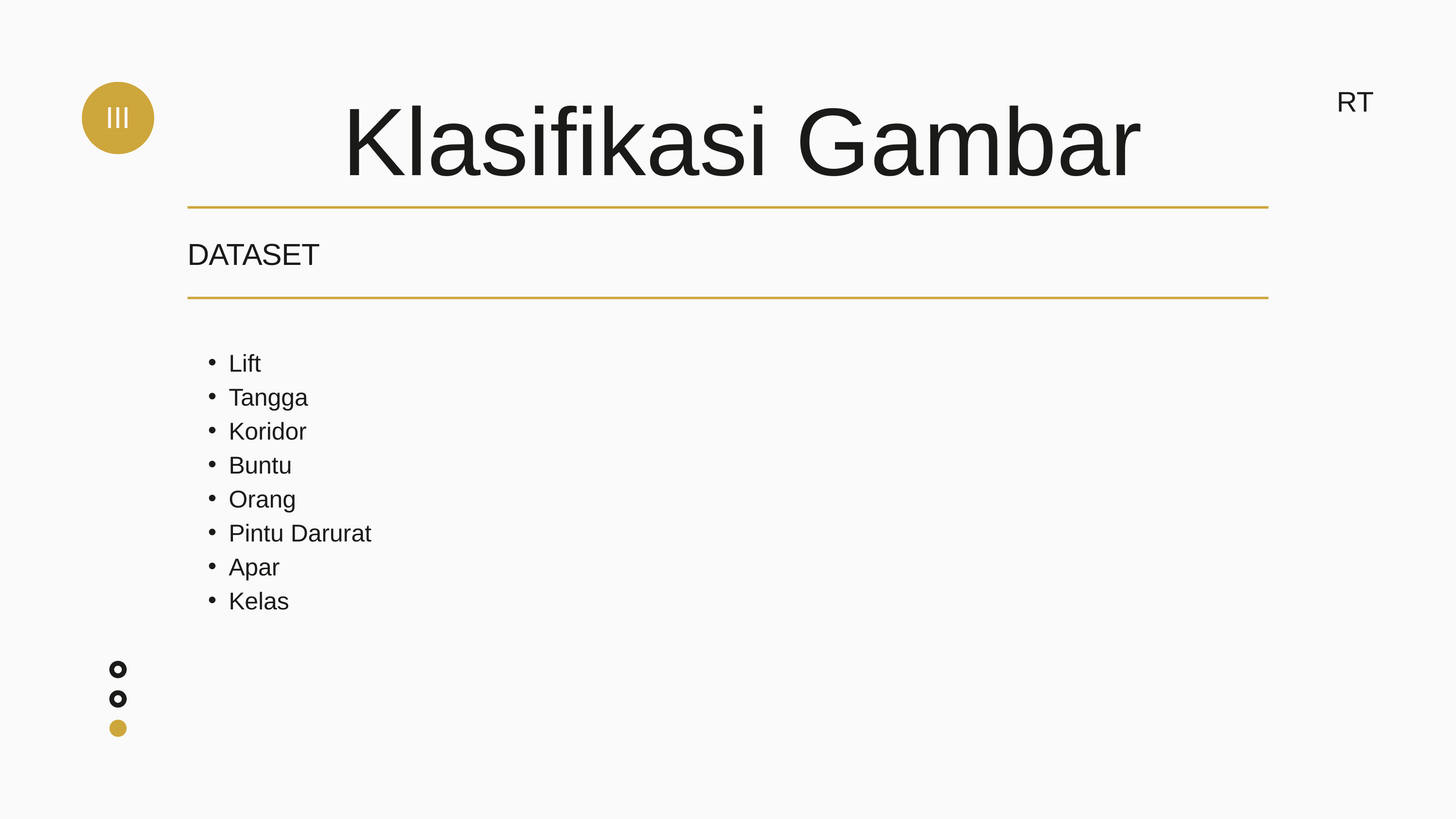

III
RT
Klasifikasi Gambar

DATASET

Lift
Tangga
Koridor
Buntu
Orang
Pintu Darurat
Apar
Kelas